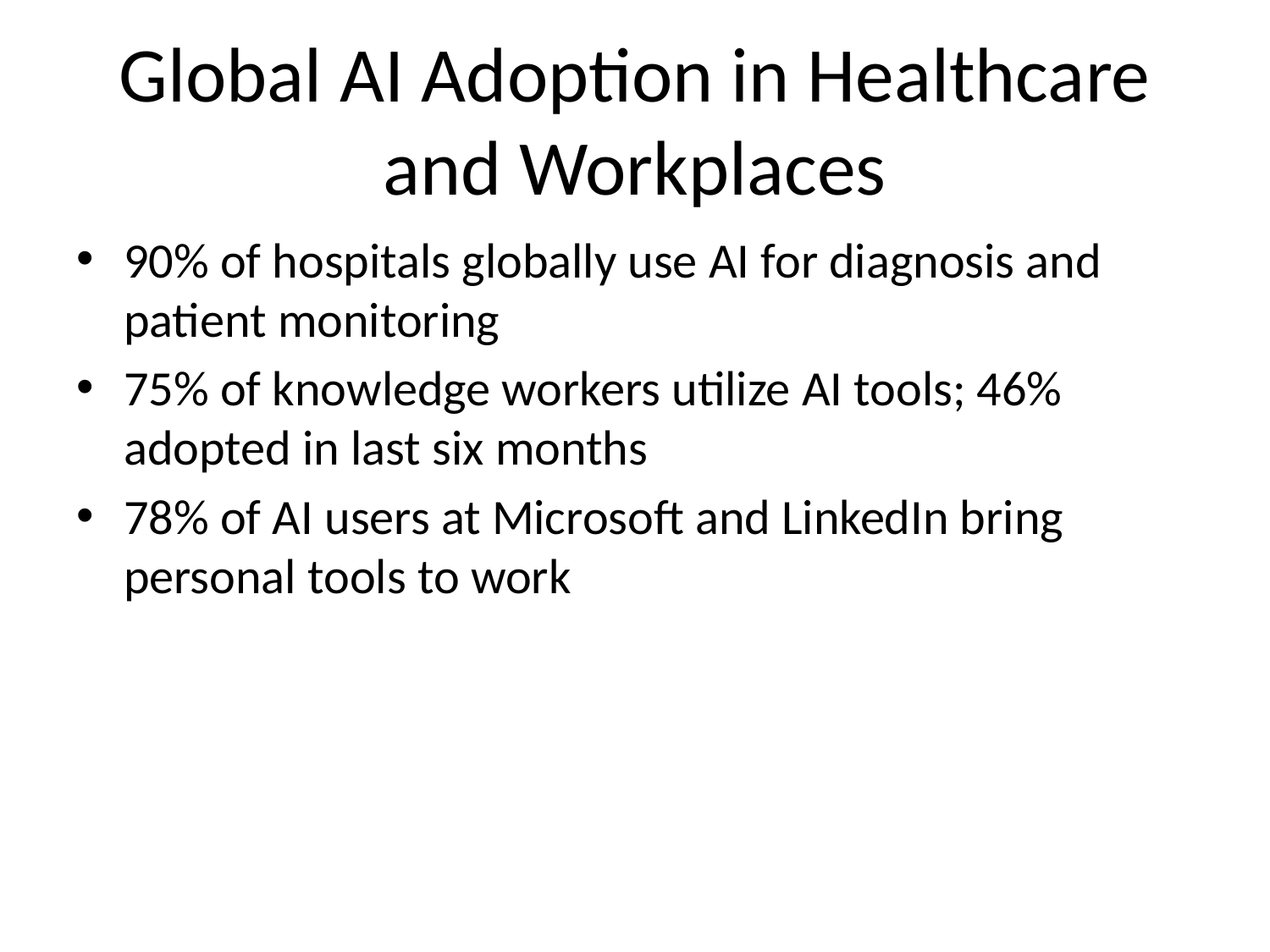

# Global AI Adoption in Healthcare and Workplaces
90% of hospitals globally use AI for diagnosis and patient monitoring
75% of knowledge workers utilize AI tools; 46% adopted in last six months
78% of AI users at Microsoft and LinkedIn bring personal tools to work